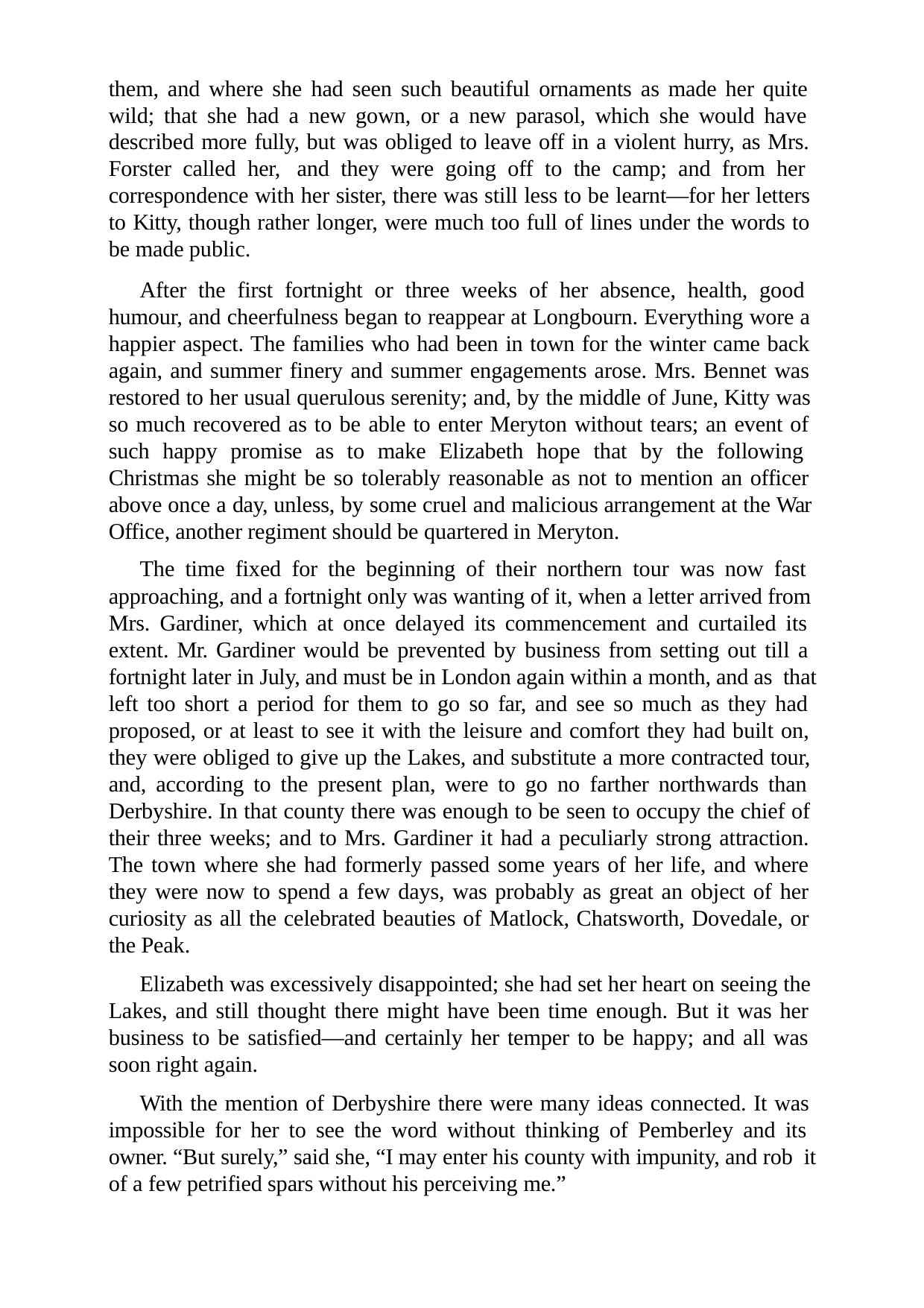

them, and where she had seen such beautiful ornaments as made her quite  wild; that she had a new gown, or a new parasol, which she would have  described more fully, but was obliged to leave off in a violent hurry, as Mrs.  Forster called her, and they were going off to the camp; and from her  correspondence with her sister, there was still less to be learnt—for her letters  to Kitty, though rather longer, were much too full of lines under the words to  be made public.
After the first fortnight or three weeks of her absence, health, good  humour, and cheerfulness began to reappear at Longbourn. Everything wore a  happier aspect. The families who had been in town for the winter came back  again, and summer finery and summer engagements arose. Mrs. Bennet was  restored to her usual querulous serenity; and, by the middle of June, Kitty was  so much recovered as to be able to enter Meryton without tears; an event of  such happy promise as to make Elizabeth hope that by the following  Christmas she might be so tolerably reasonable as not to mention an officer  above once a day, unless, by some cruel and malicious arrangement at the War  Office, another regiment should be quartered in Meryton.
The time fixed for the beginning of their northern tour was now fast  approaching, and a fortnight only was wanting of it, when a letter arrived from  Mrs. Gardiner, which at once delayed its commencement and curtailed its  extent. Mr. Gardiner would be prevented by business from setting out till a  fortnight later in July, and must be in London again within a month, and as  that left too short a period for them to go so far, and see so much as they had  proposed, or at least to see it with the leisure and comfort they had built on,  they were obliged to give up the Lakes, and substitute a more contracted tour,  and, according to the present plan, were to go no farther northwards than  Derbyshire. In that county there was enough to be seen to occupy the chief of  their three weeks; and to Mrs. Gardiner it had a peculiarly strong attraction.  The town where she had formerly passed some years of her life, and where  they were now to spend a few days, was probably as great an object of her  curiosity as all the celebrated beauties of Matlock, Chatsworth, Dovedale, or  the Peak.
Elizabeth was excessively disappointed; she had set her heart on seeing the  Lakes, and still thought there might have been time enough. But it was her  business to be satisfied—and certainly her temper to be happy; and all was  soon right again.
With the mention of Derbyshire there were many ideas connected. It was  impossible for her to see the word without thinking of Pemberley and its  owner. “But surely,” said she, “I may enter his county with impunity, and rob  it of a few petrified spars without his perceiving me.”